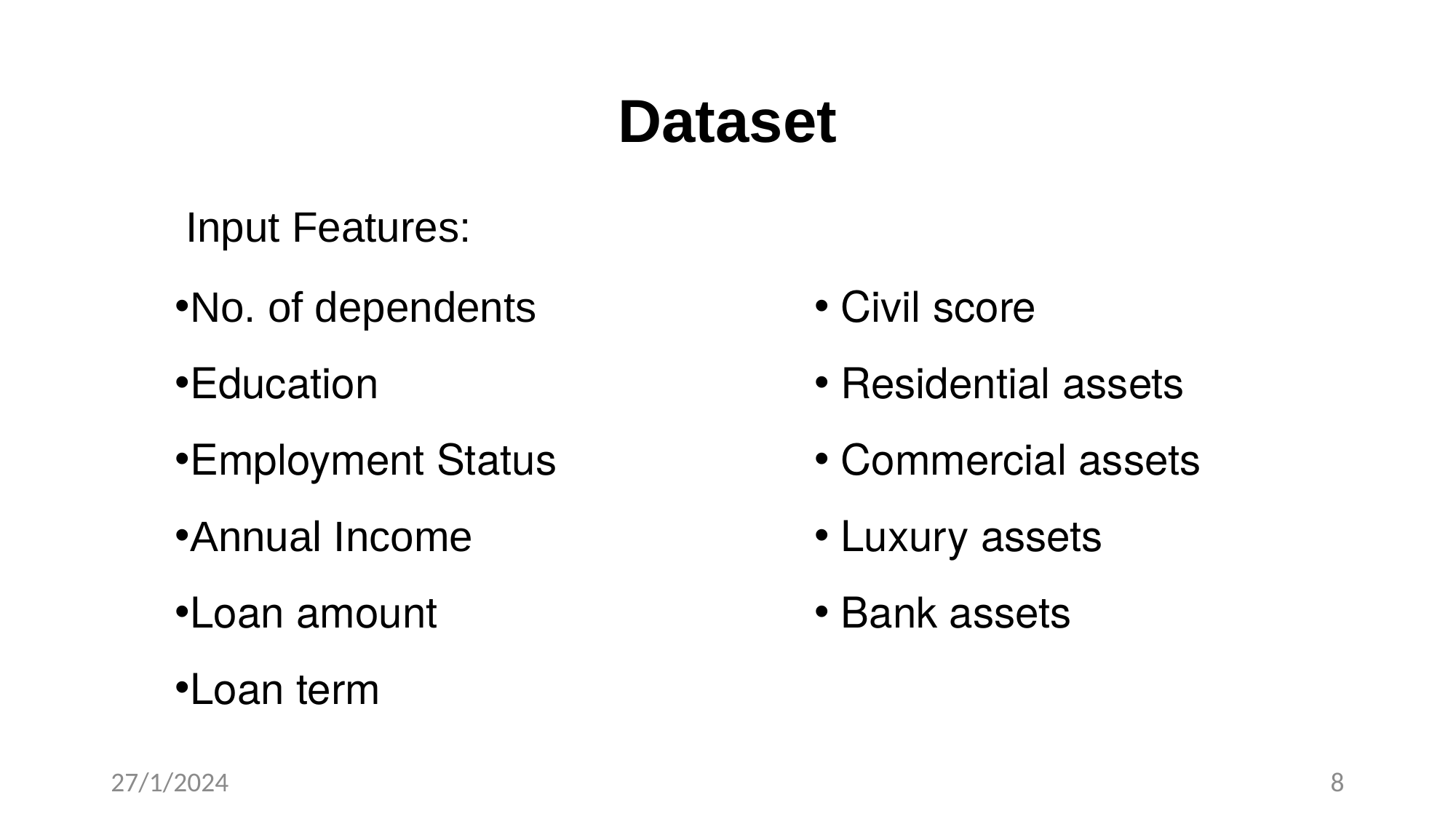

# Dataset
Input Features:
No. of dependents
Education​
Employment Status
Annual Income
Loan amount
Loan term
 Civil score
 Residential assets
 Commercial assets
 Luxury assets
 Bank assets
27/1/2024
8